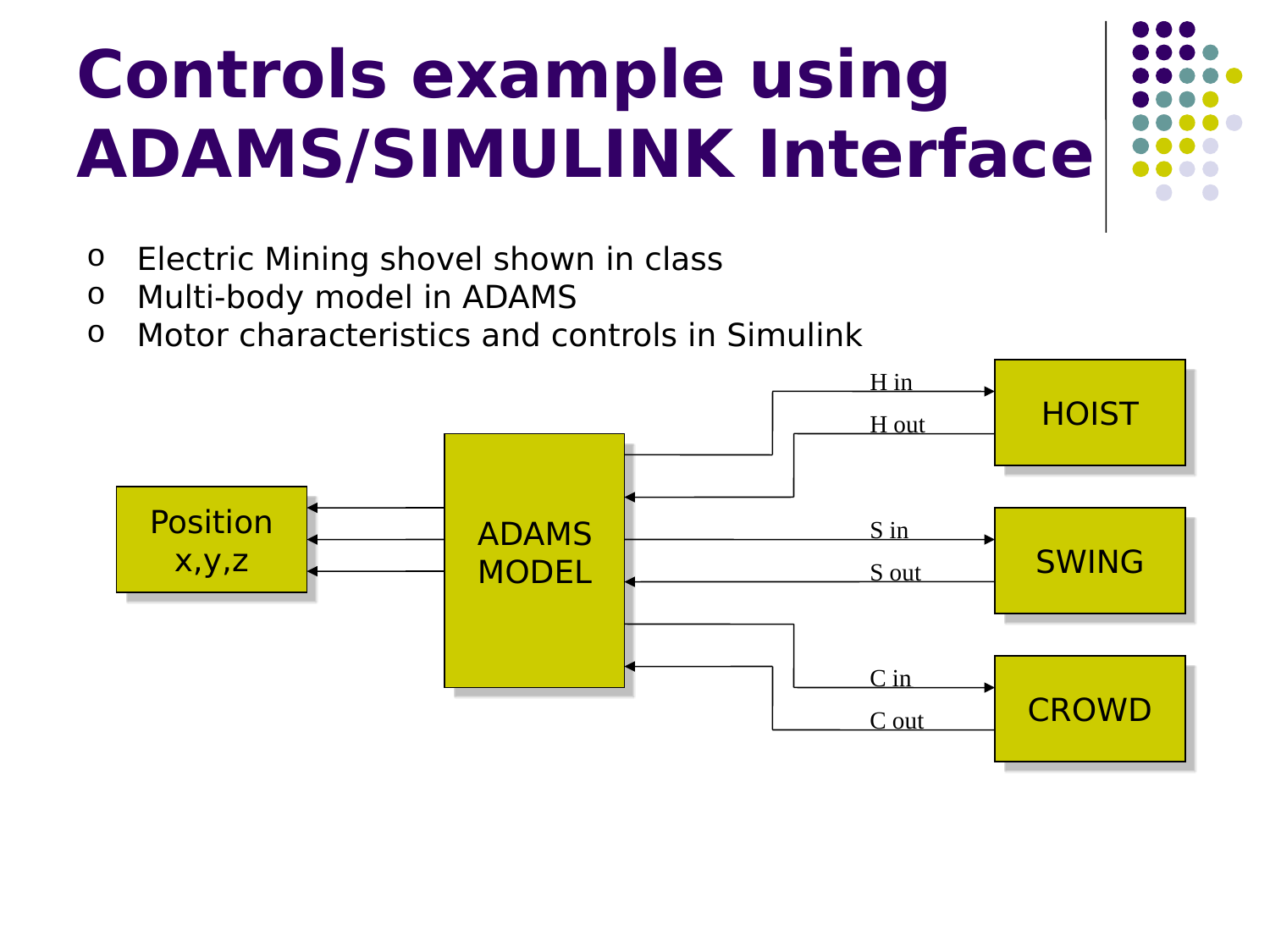

# Controls example using ADAMS/SIMULINK Interface
  Electric Mining shovel shown in class
  Multi-body model in ADAMS
  Motor characteristics and controls in Simulink
H in
HOIST

H out

Position
x,y,z

ADAMS
MODEL
S in
SWING

S out

C in
CROWD

C out